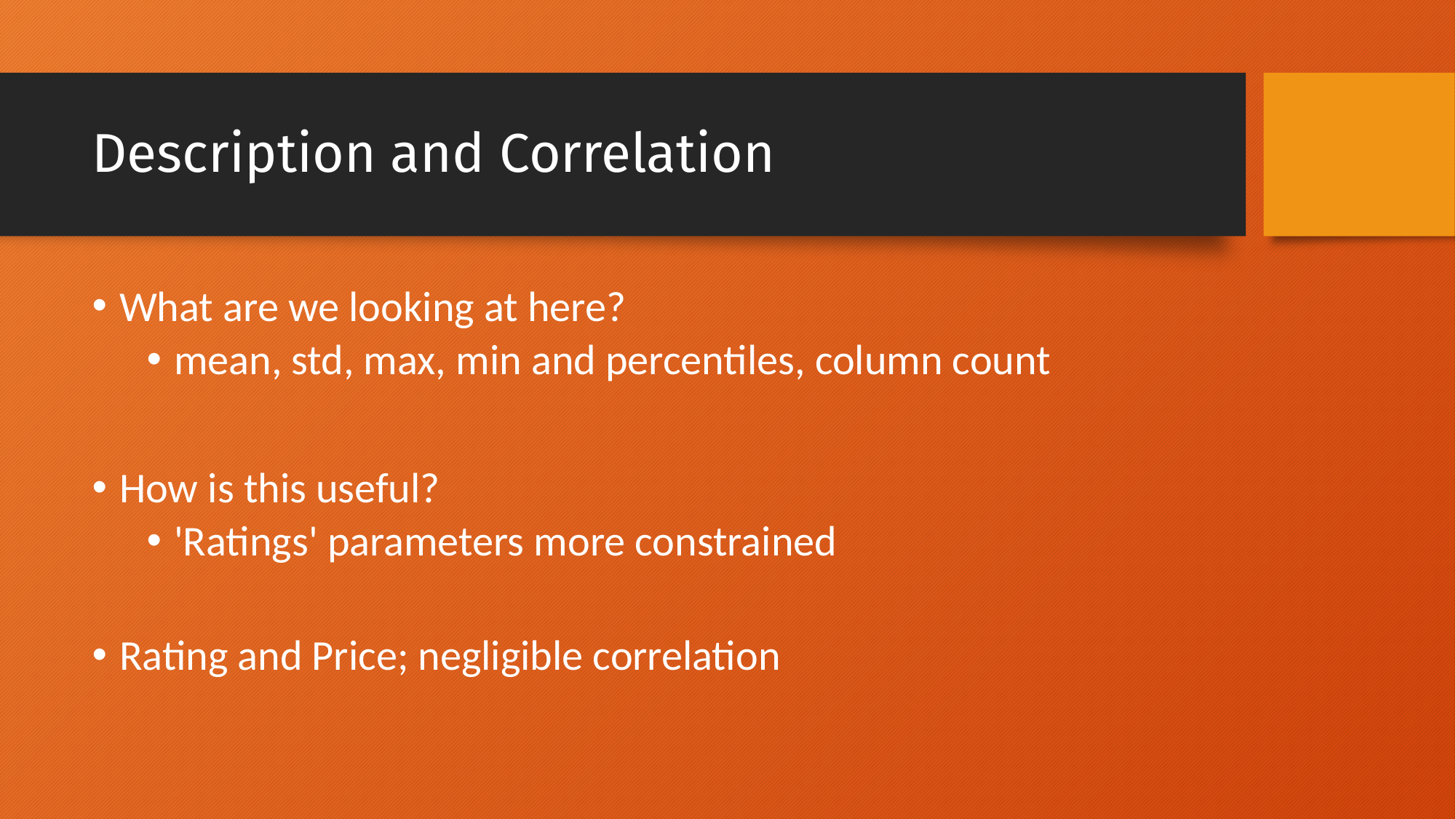

# Description and Correlation
What are we looking at here?
mean, std, max, min and percentiles, column count

How is this useful?
'Ratings' parameters more constrained

Rating and Price; negligible correlation